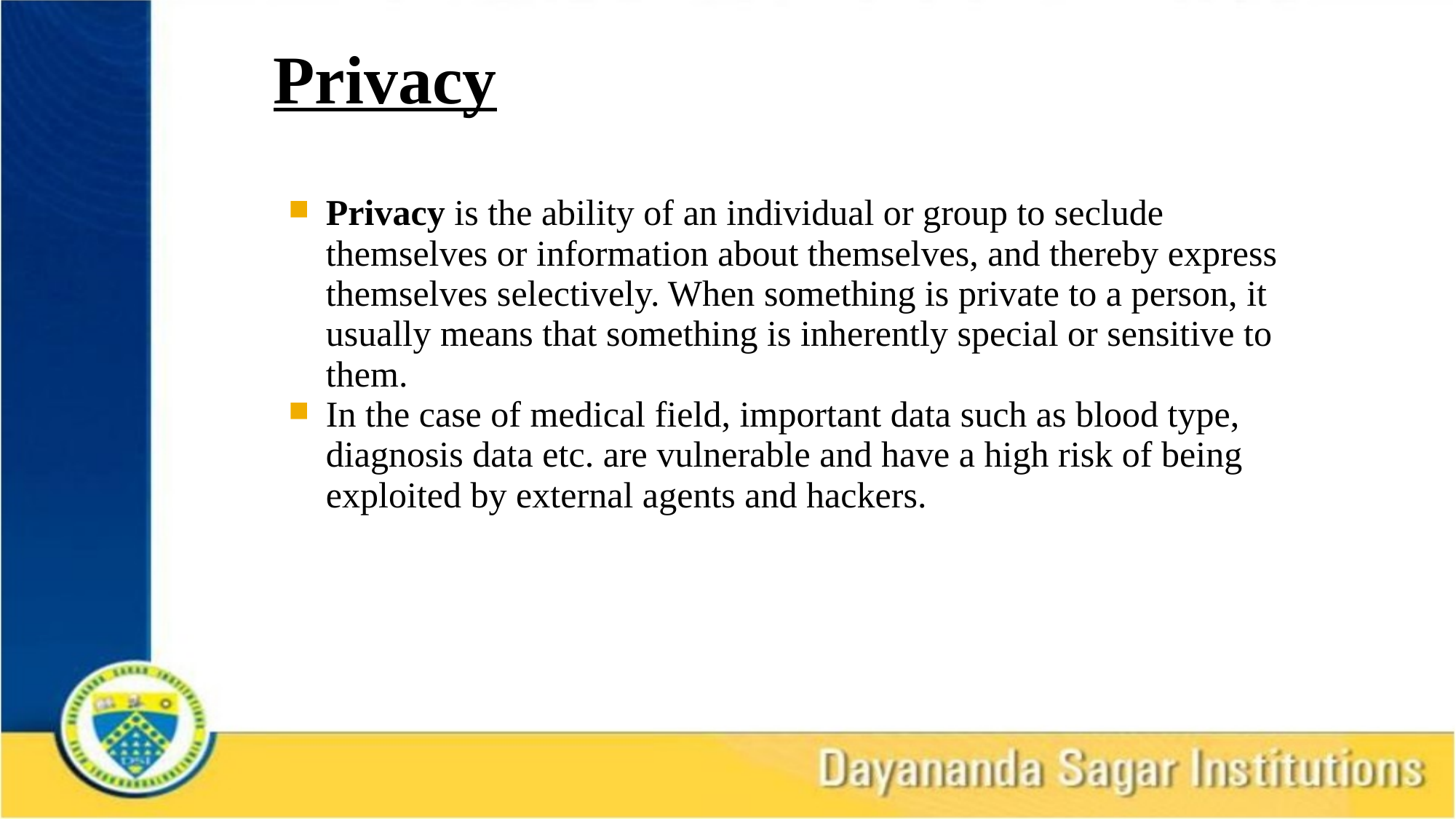

Privacy
Privacy is the ability of an individual or group to seclude themselves or information about themselves, and thereby express themselves selectively. When something is private to a person, it usually means that something is inherently special or sensitive to them.
In the case of medical field, important data such as blood type, diagnosis data etc. are vulnerable and have a high risk of being exploited by external agents and hackers.